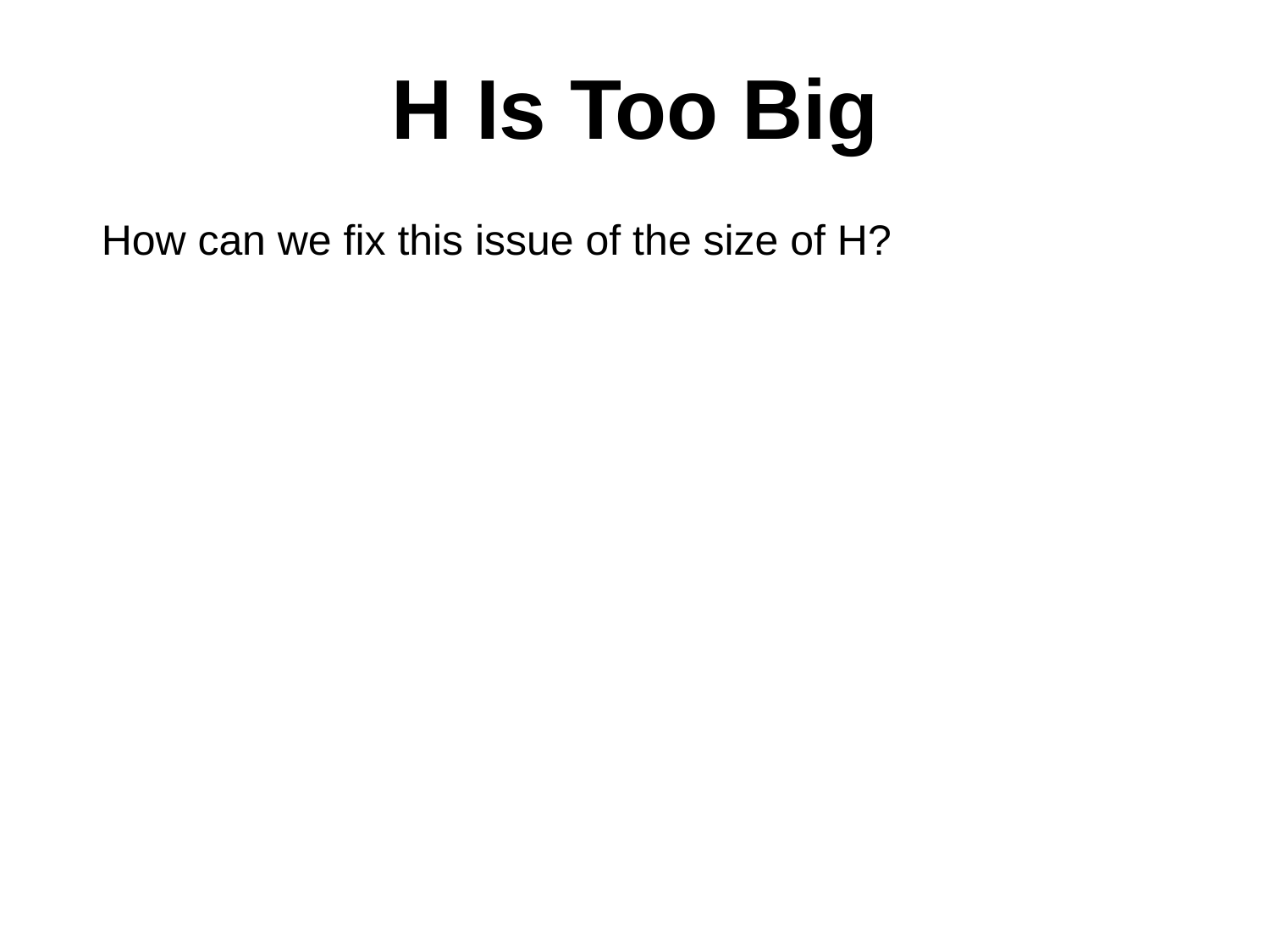

H Is Too Big
How can we fix this issue of the size of H?